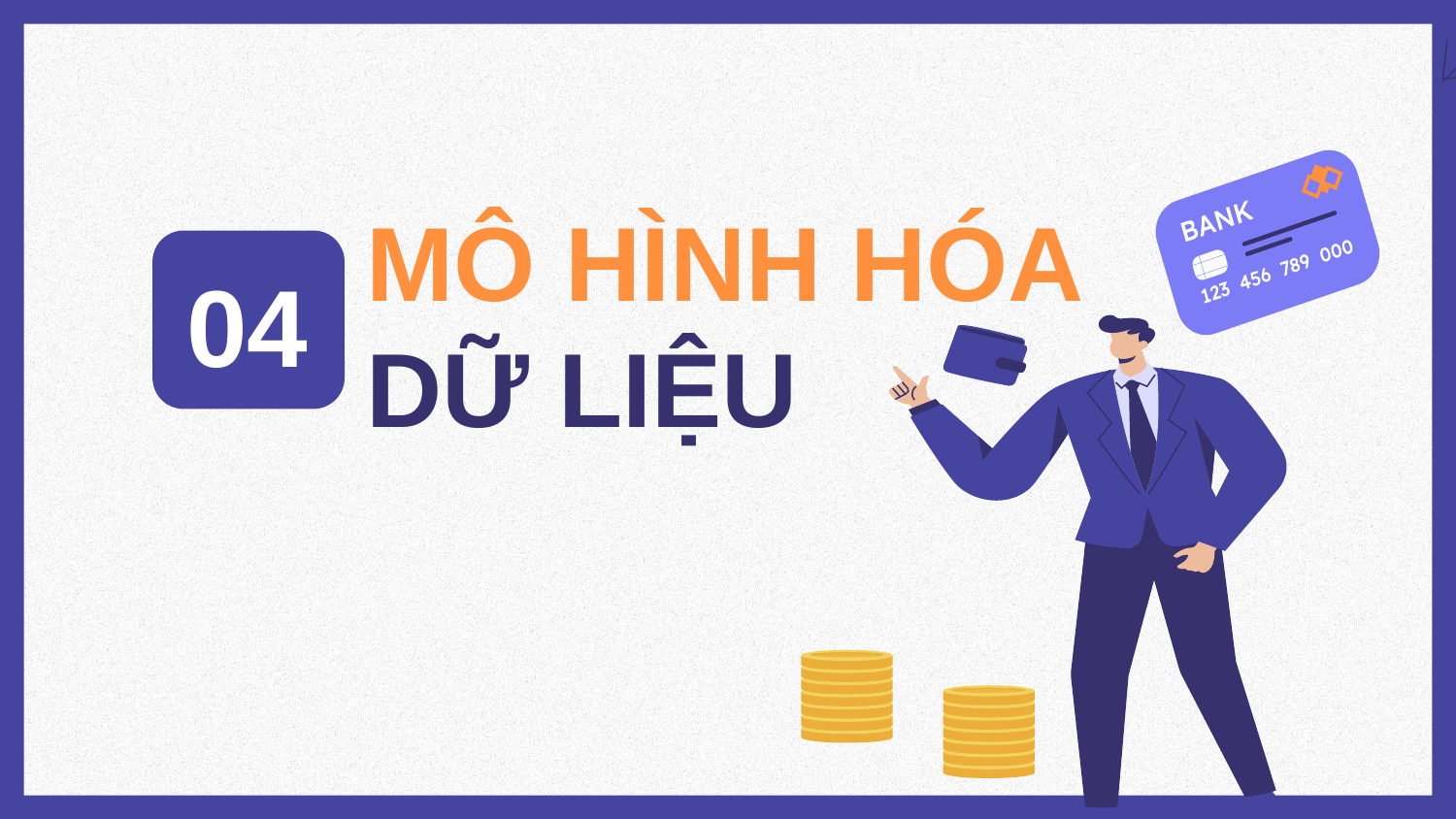

# MÔ HÌNH HÓA DỮ LIỆU

04